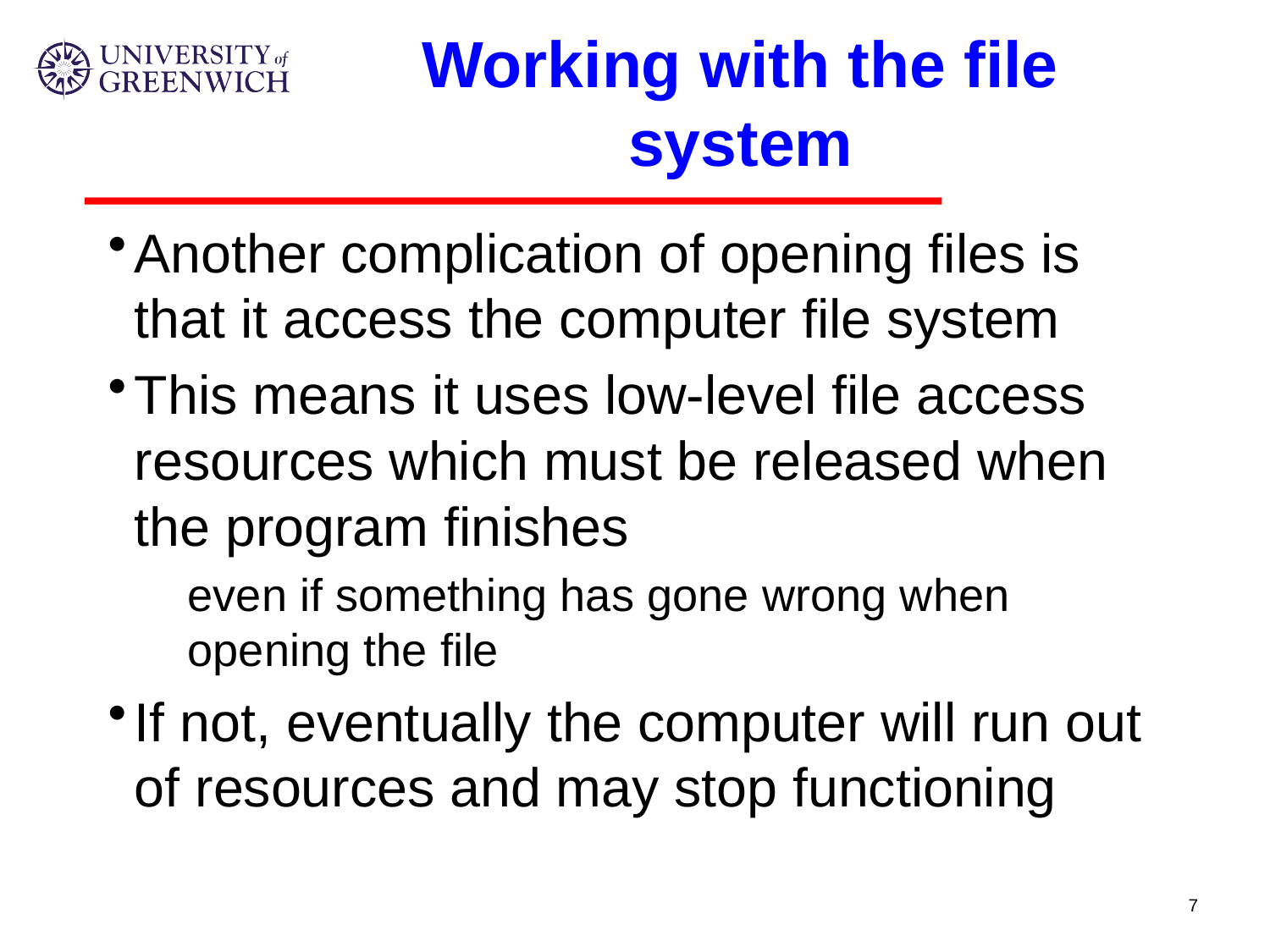

# Working with the file system
Another complication of opening files is that it access the computer file system
This means it uses low-level file access resources which must be released when the program finishes
even if something has gone wrong when opening the file
If not, eventually the computer will run out of resources and may stop functioning
7